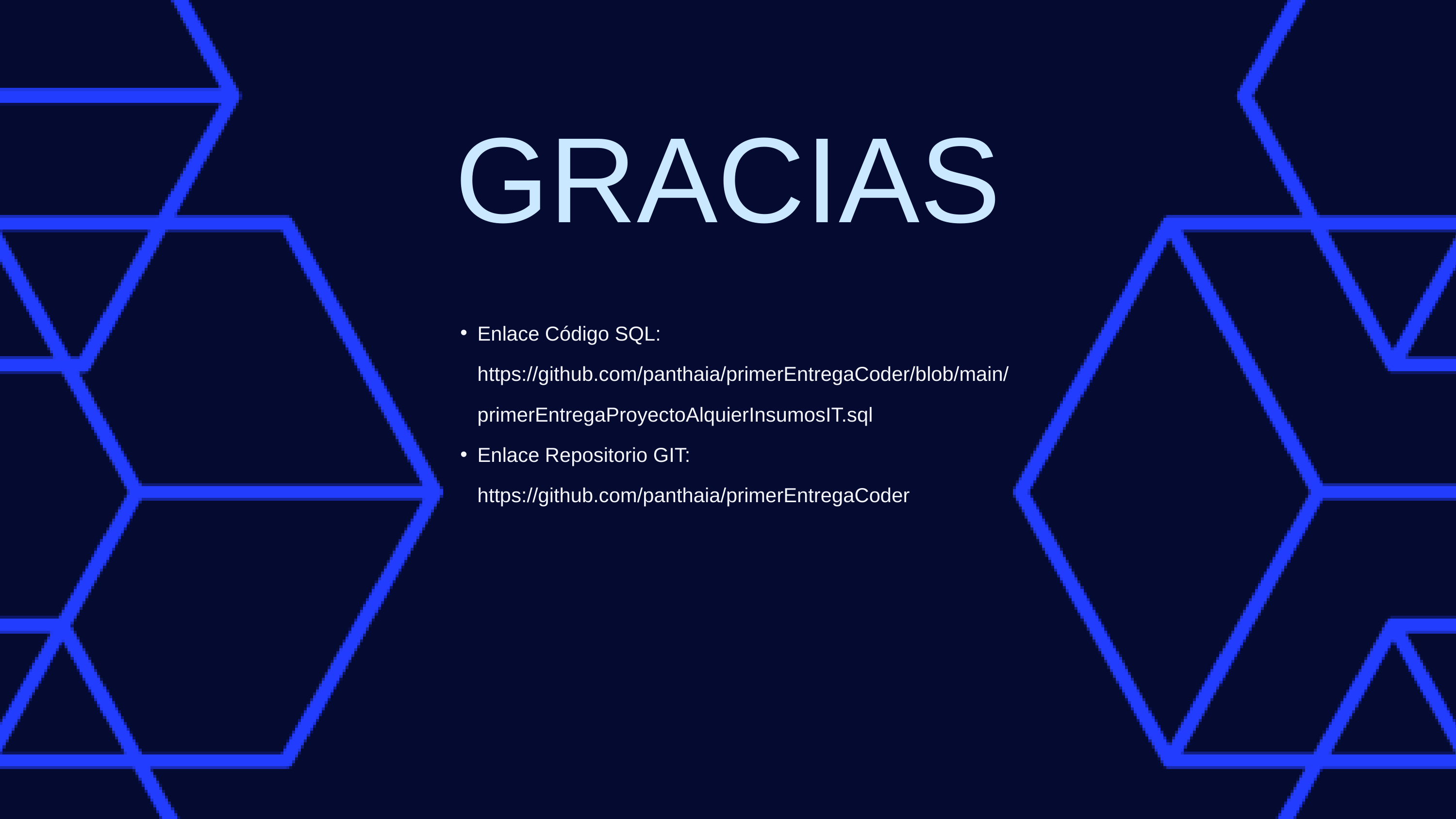

GRACIAS
Enlace Código SQL: https://github.com/panthaia/primerEntregaCoder/blob/main/primerEntregaProyectoAlquierInsumosIT.sql
Enlace Repositorio GIT: https://github.com/panthaia/primerEntregaCoder